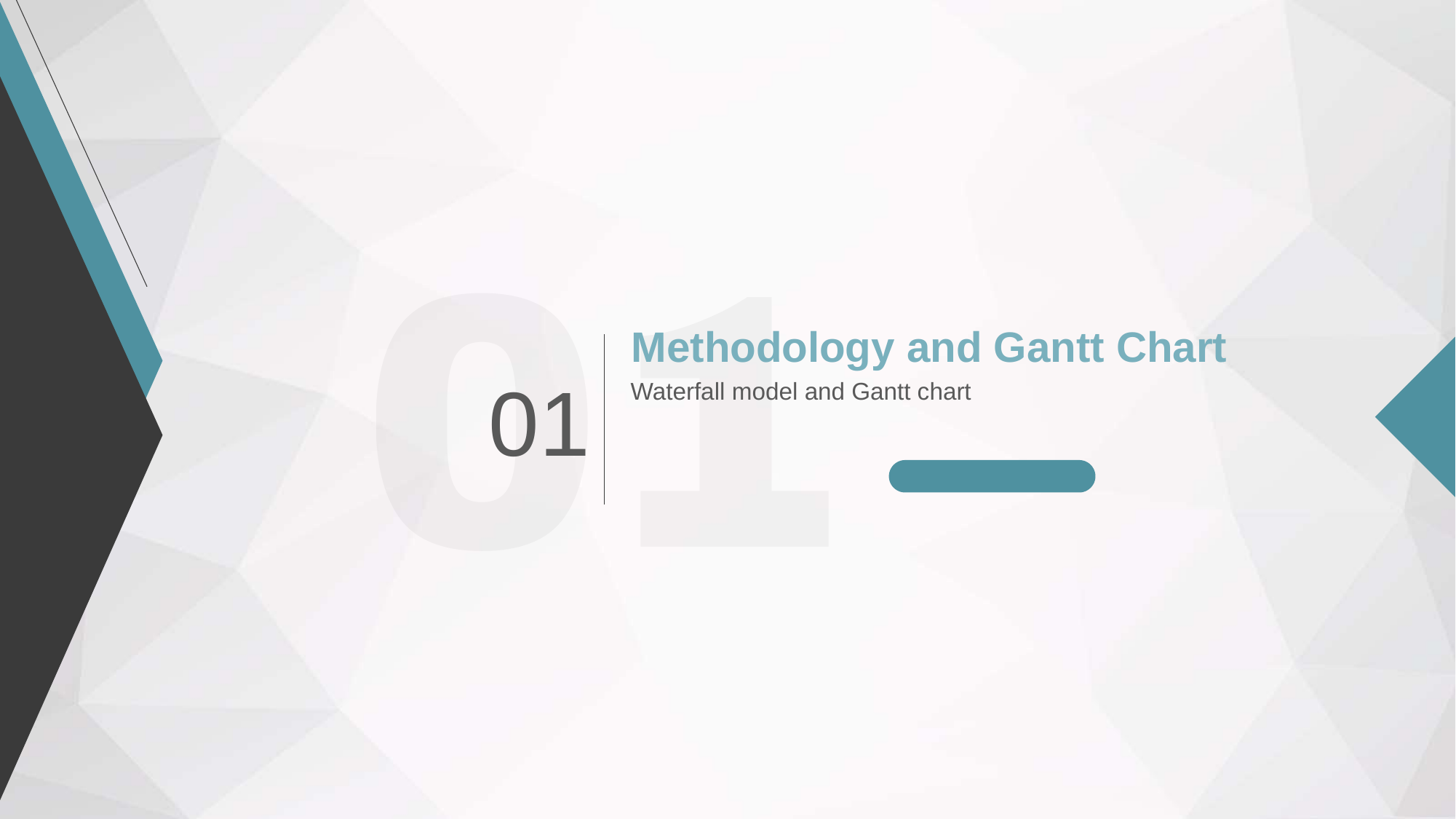

01

Methodology and Gantt Chart

01

Waterfall model and Gantt chart